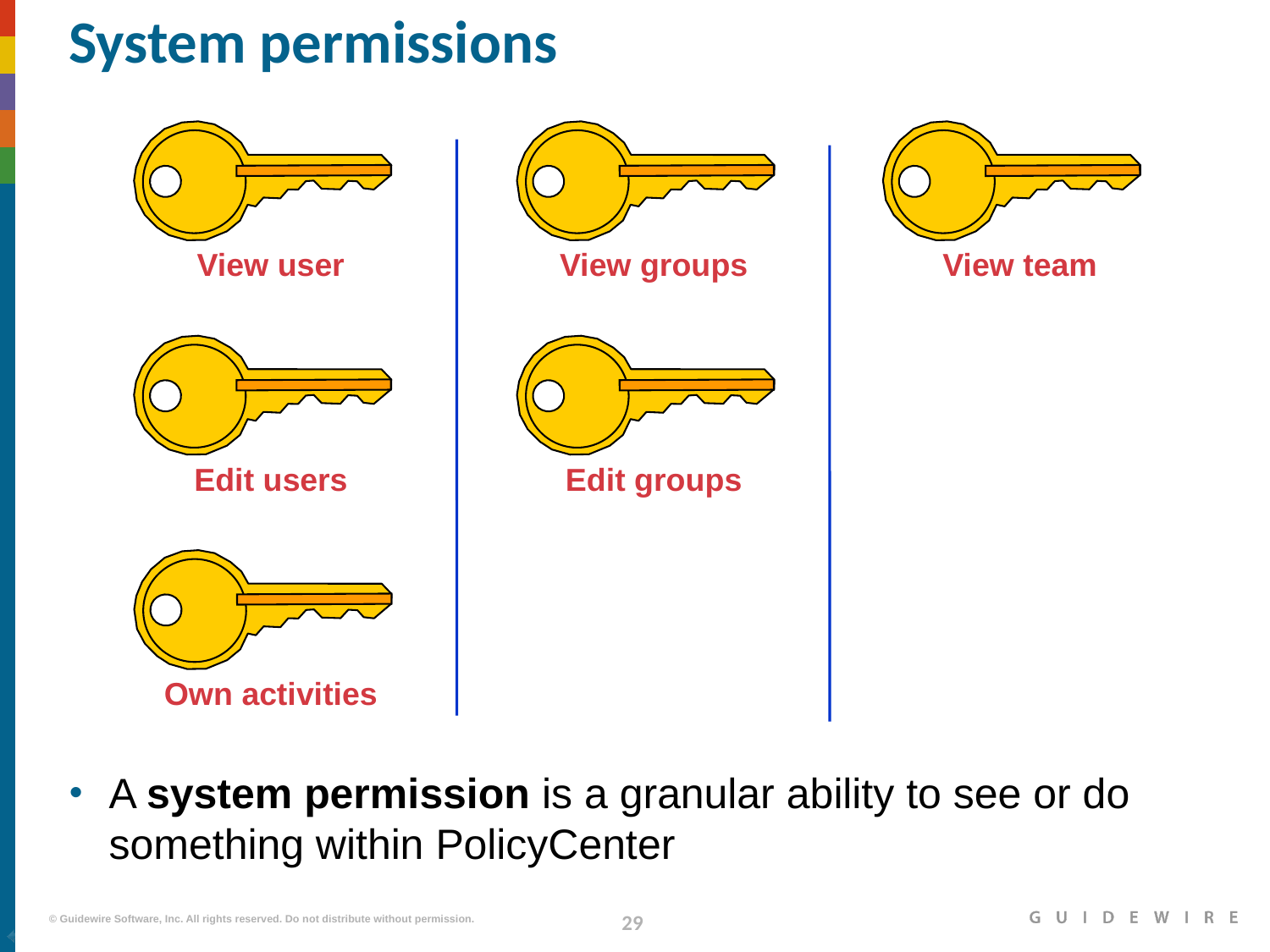

# System permissions

View user

View groups

View team

Edit users

Edit groups

Own activities
A system permission is a granular ability to see or do something within PolicyCenter